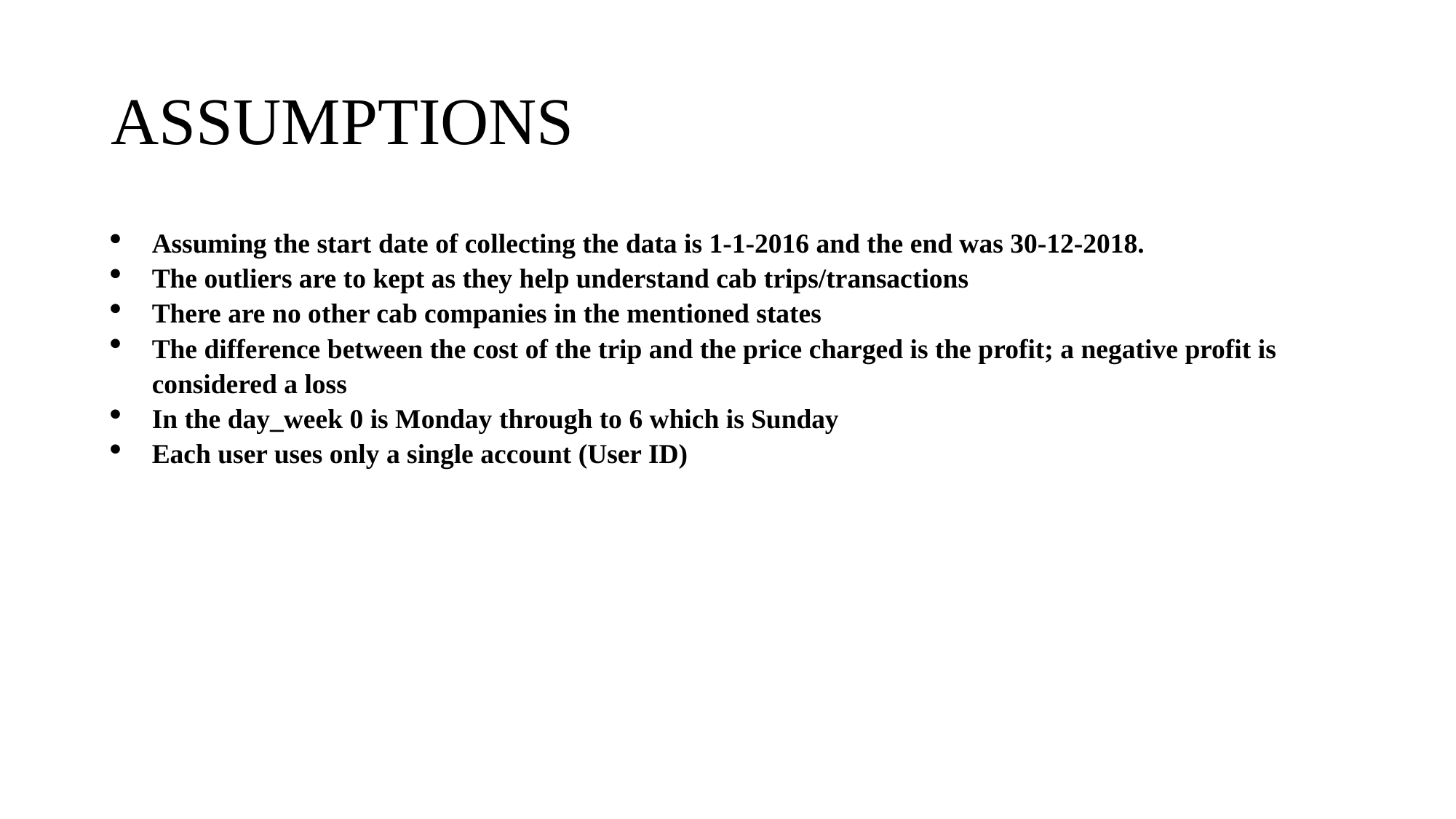

# ASSUMPTIONS
Assuming the start date of collecting the data is 1-1-2016 and the end was 30-12-2018.
The outliers are to kept as they help understand cab trips/transactions
There are no other cab companies in the mentioned states
The difference between the cost of the trip and the price charged is the profit; a negative profit is considered a loss
In the day_week 0 is Monday through to 6 which is Sunday
Each user uses only a single account (User ID)